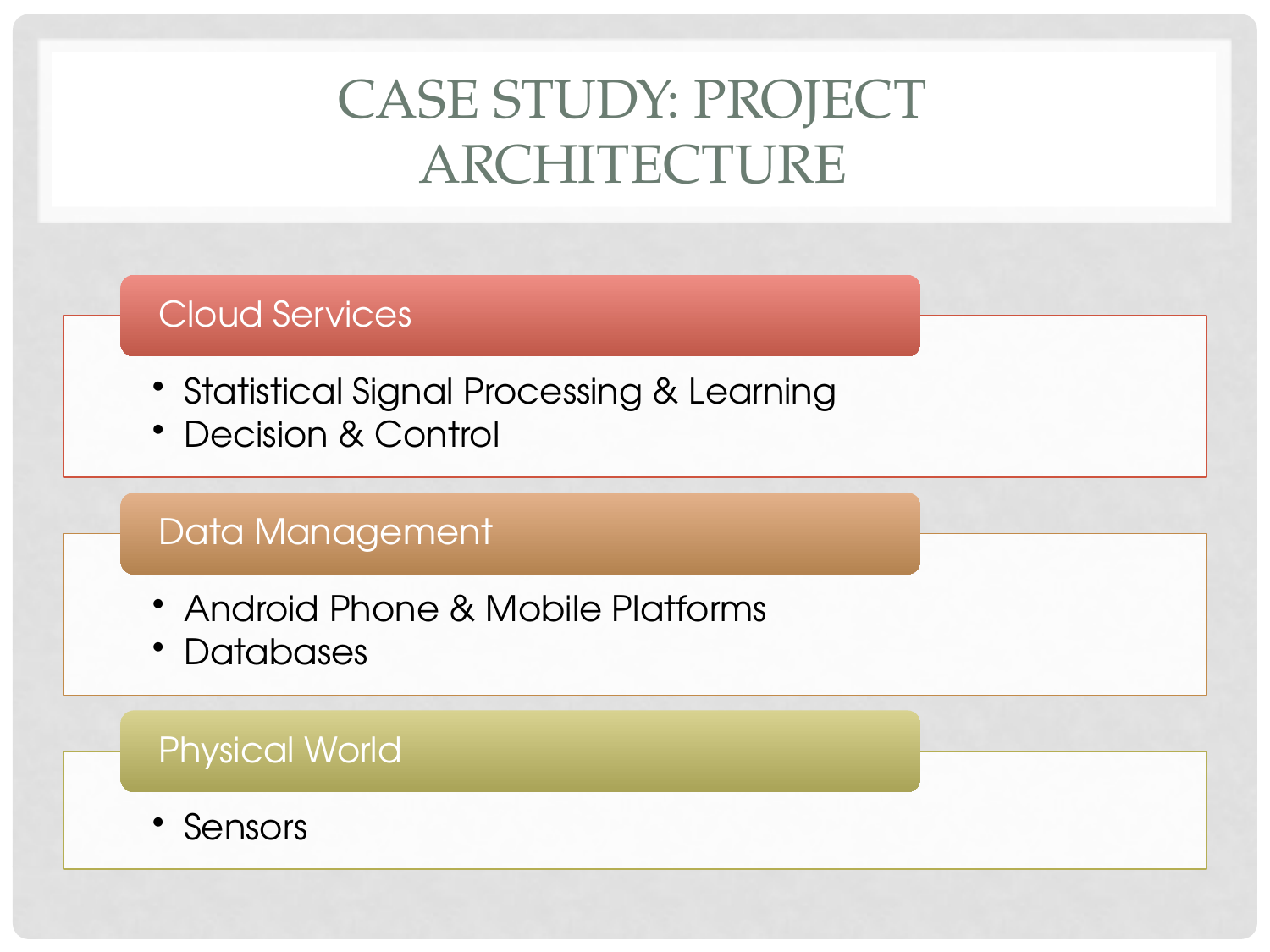

# Case Study: Project Architecture
Statistical Signal Processing & Learning
Decision & Control
Cloud Services
Android Phone & Mobile Platforms
Databases
Data Management
Sensors
Physical World